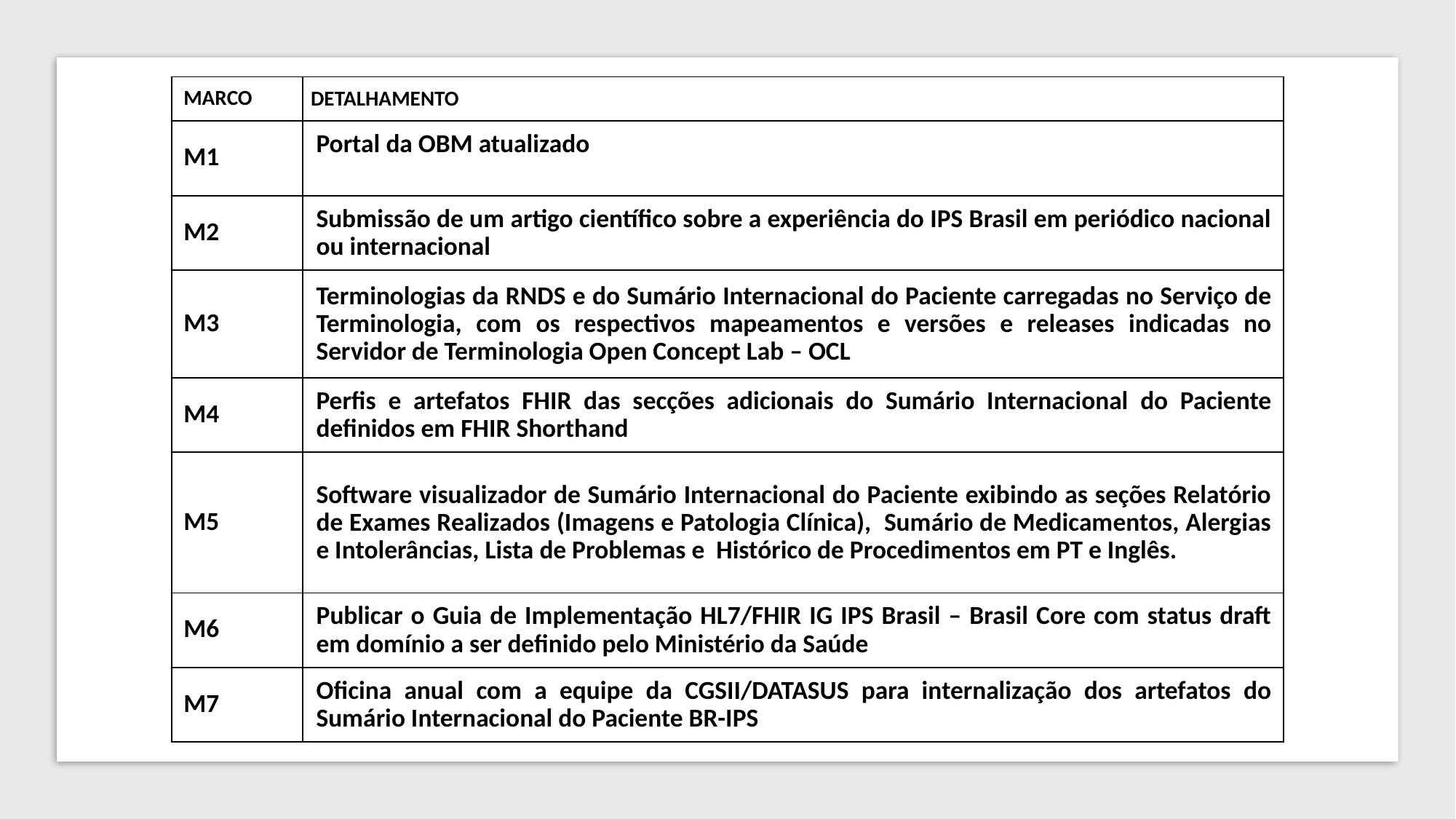

| MARCO | DETALHAMENTO |
| --- | --- |
| M1 | Portal da OBM atualizado |
| M2 | Submissão de um artigo científico sobre a experiência do IPS Brasil em periódico nacional ou internacional |
| M3 | Terminologias da RNDS e do Sumário Internacional do Paciente carregadas no Serviço de Terminologia, com os respectivos mapeamentos e versões e releases indicadas no Servidor de Terminologia Open Concept Lab – OCL |
| M4 | Perfis e artefatos FHIR das secções adicionais do Sumário Internacional do Paciente definidos em FHIR Shorthand |
| M5 | Software visualizador de Sumário Internacional do Paciente exibindo as seções Relatório de Exames Realizados (Imagens e Patologia Clínica), Sumário de Medicamentos, Alergias e Intolerâncias, Lista de Problemas e Histórico de Procedimentos em PT e Inglês. |
| M6 | Publicar o Guia de Implementação HL7/FHIR IG IPS Brasil – Brasil Core com status draft em domínio a ser definido pelo Ministério da Saúde |
| M7 | Oficina anual com a equipe da CGSII/DATASUS para internalização dos artefatos do Sumário Internacional do Paciente BR-IPS |